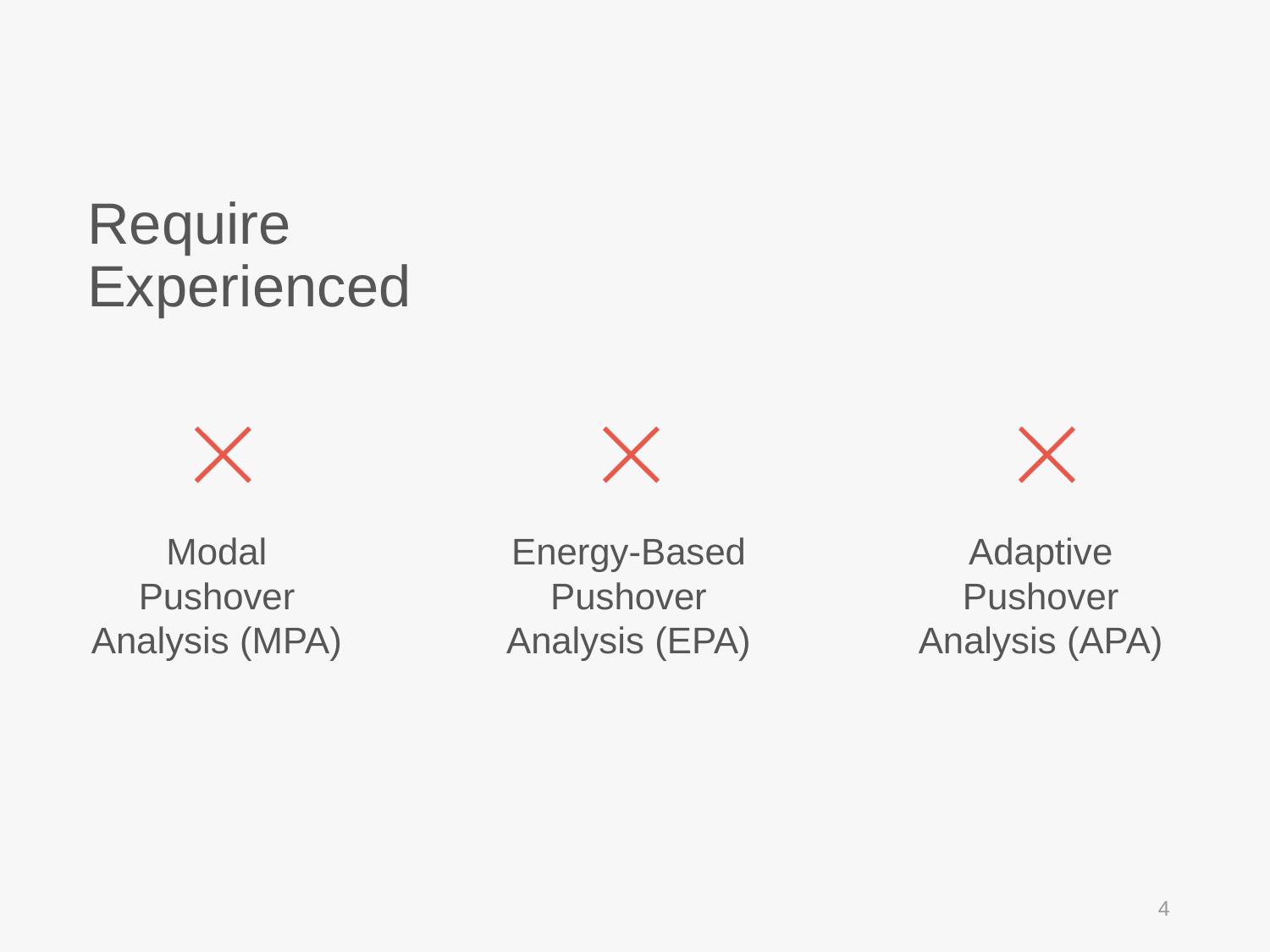

Require Experienced

Modal Pushover Analysis (MPA)
Energy-Based Pushover Analysis (EPA)
Adaptive Pushover Analysis (APA)
4